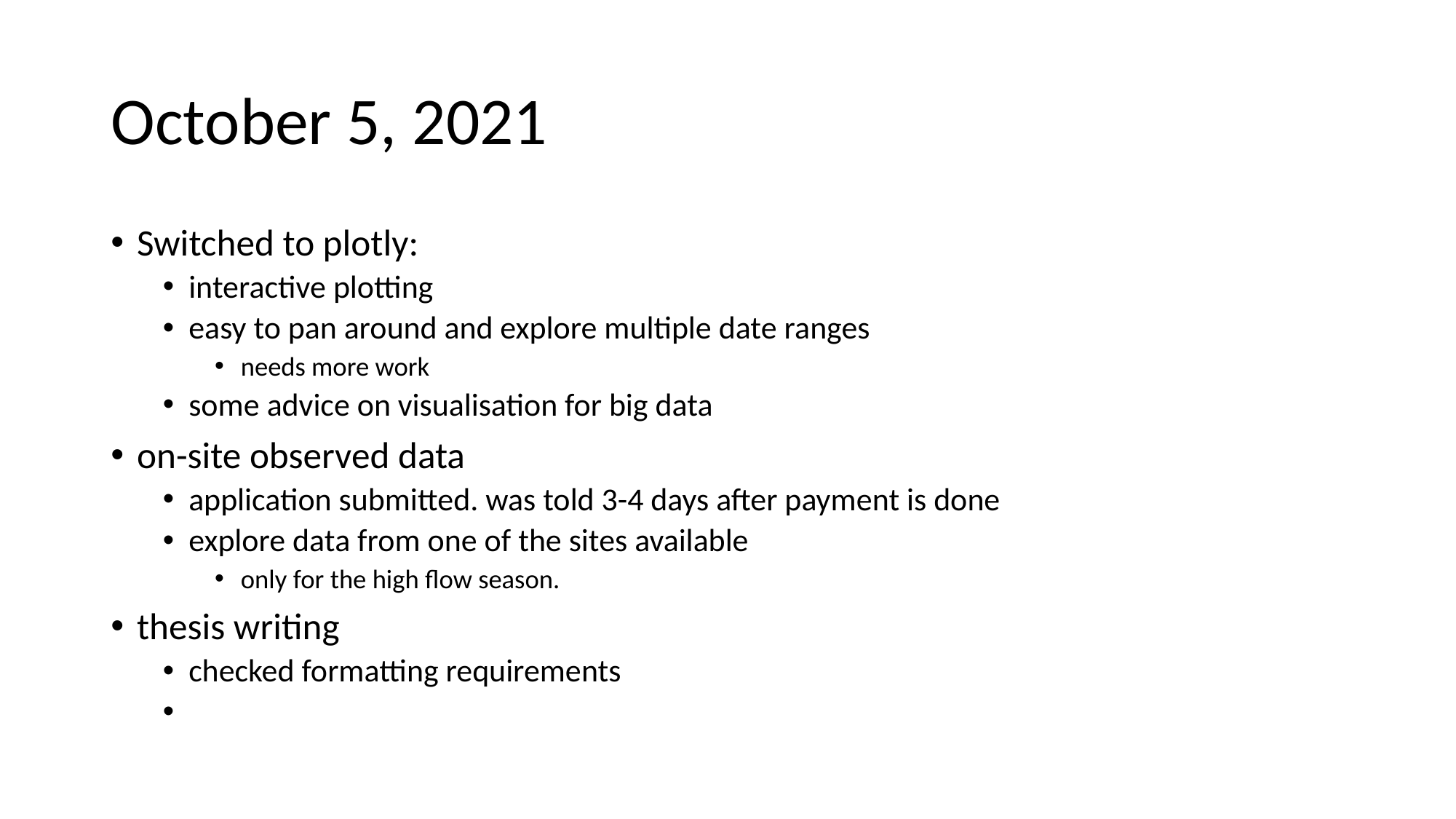

# October 5, 2021
Switched to plotly:
interactive plotting
easy to pan around and explore multiple date ranges
needs more work
some advice on visualisation for big data
on-site observed data
application submitted. was told 3-4 days after payment is done
explore data from one of the sites available
only for the high flow season.
thesis writing
checked formatting requirements